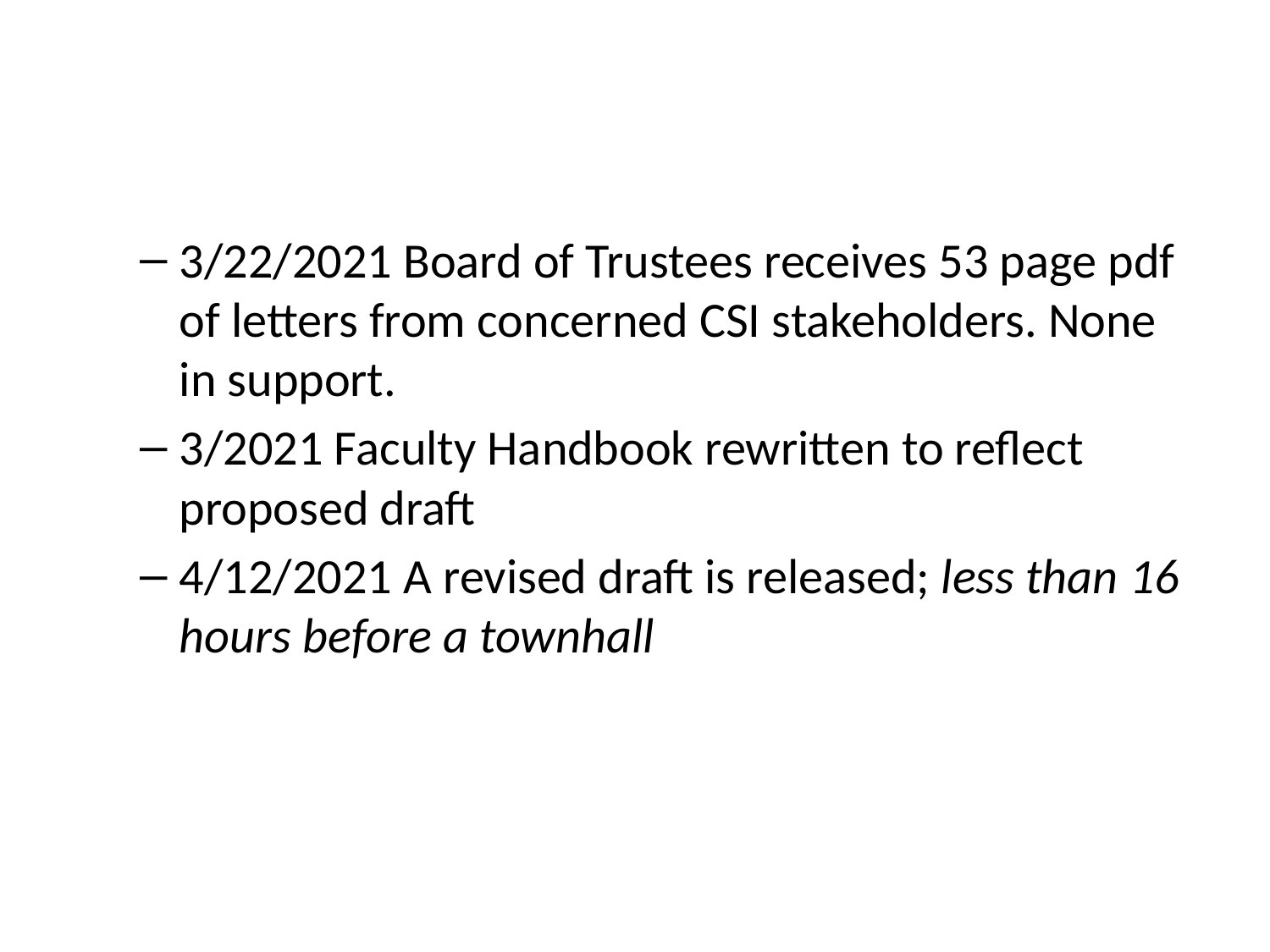

3/22/2021 Board of Trustees receives 53 page pdf of letters from concerned CSI stakeholders. None in support.
3/2021 Faculty Handbook rewritten to reflect proposed draft
4/12/2021 A revised draft is released; less than 16 hours before a townhall